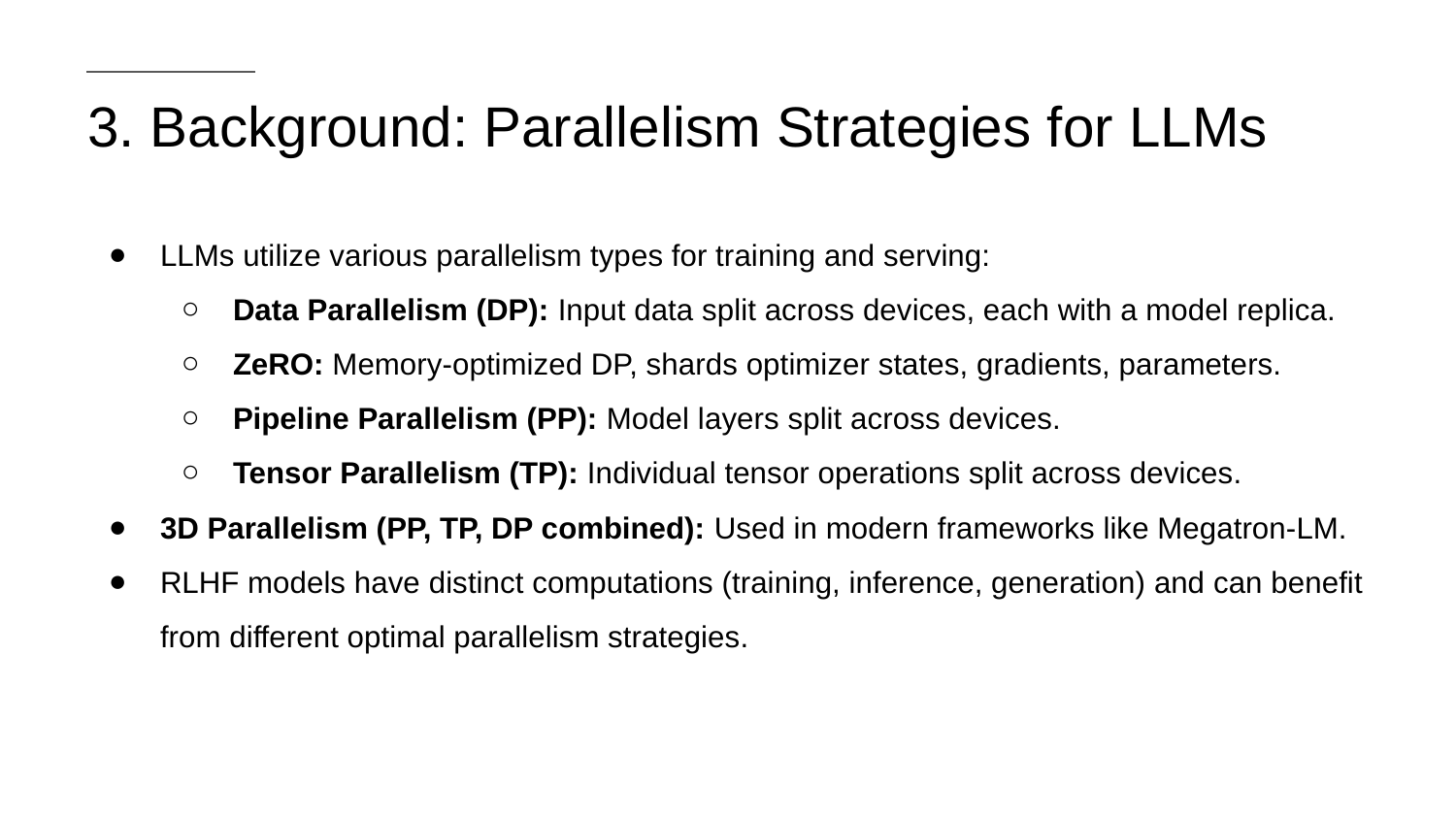

# 3. Background: Parallelism Strategies for LLMs
LLMs utilize various parallelism types for training and serving:
Data Parallelism (DP): Input data split across devices, each with a model replica.
ZeRO: Memory-optimized DP, shards optimizer states, gradients, parameters.
Pipeline Parallelism (PP): Model layers split across devices.
Tensor Parallelism (TP): Individual tensor operations split across devices.
3D Parallelism (PP, TP, DP combined): Used in modern frameworks like Megatron-LM.
RLHF models have distinct computations (training, inference, generation) and can benefit from different optimal parallelism strategies.